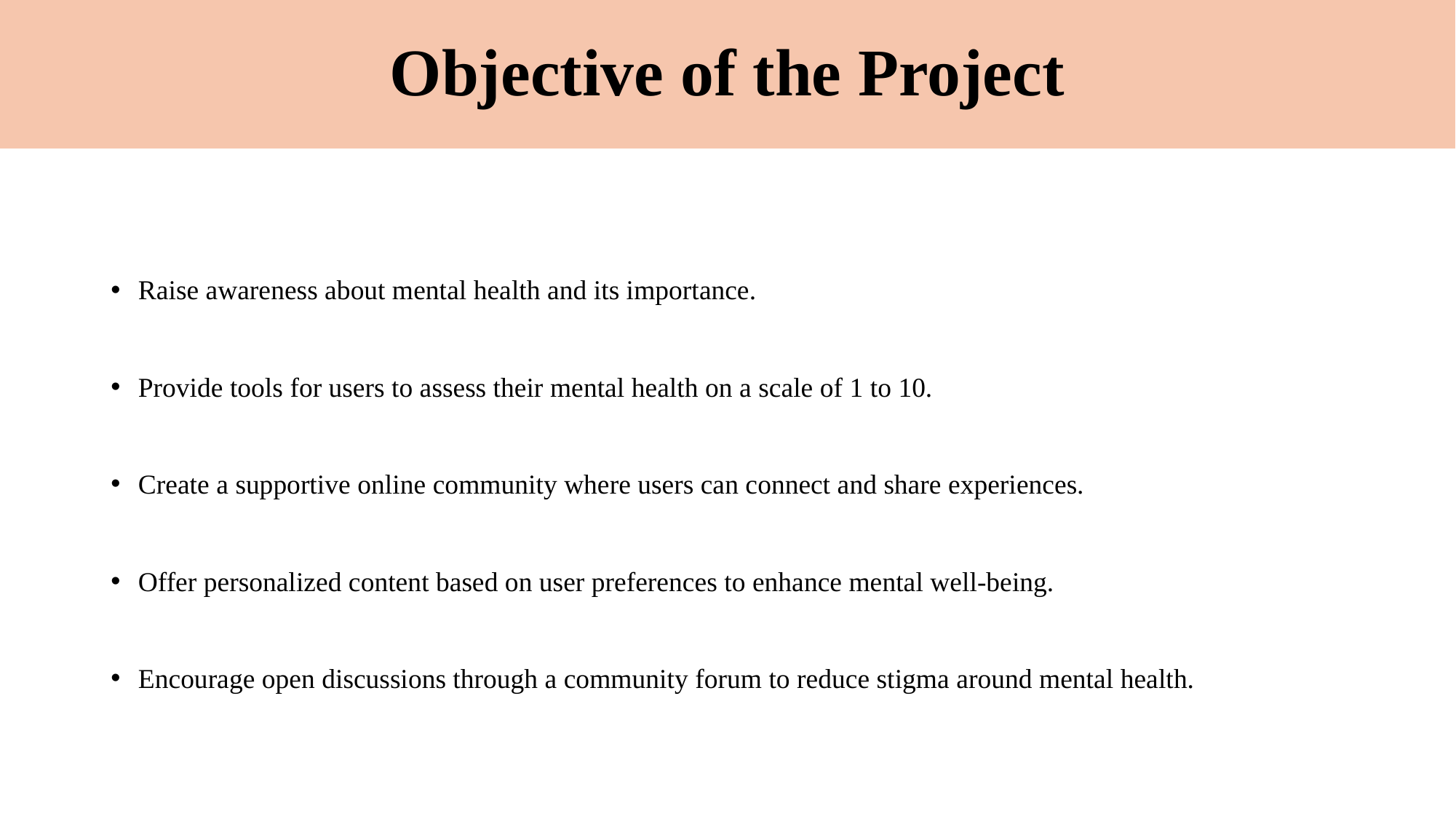

# Objective of the Project
Raise awareness about mental health and its importance.
Provide tools for users to assess their mental health on a scale of 1 to 10.
Create a supportive online community where users can connect and share experiences.
Offer personalized content based on user preferences to enhance mental well-being.
Encourage open discussions through a community forum to reduce stigma around mental health.